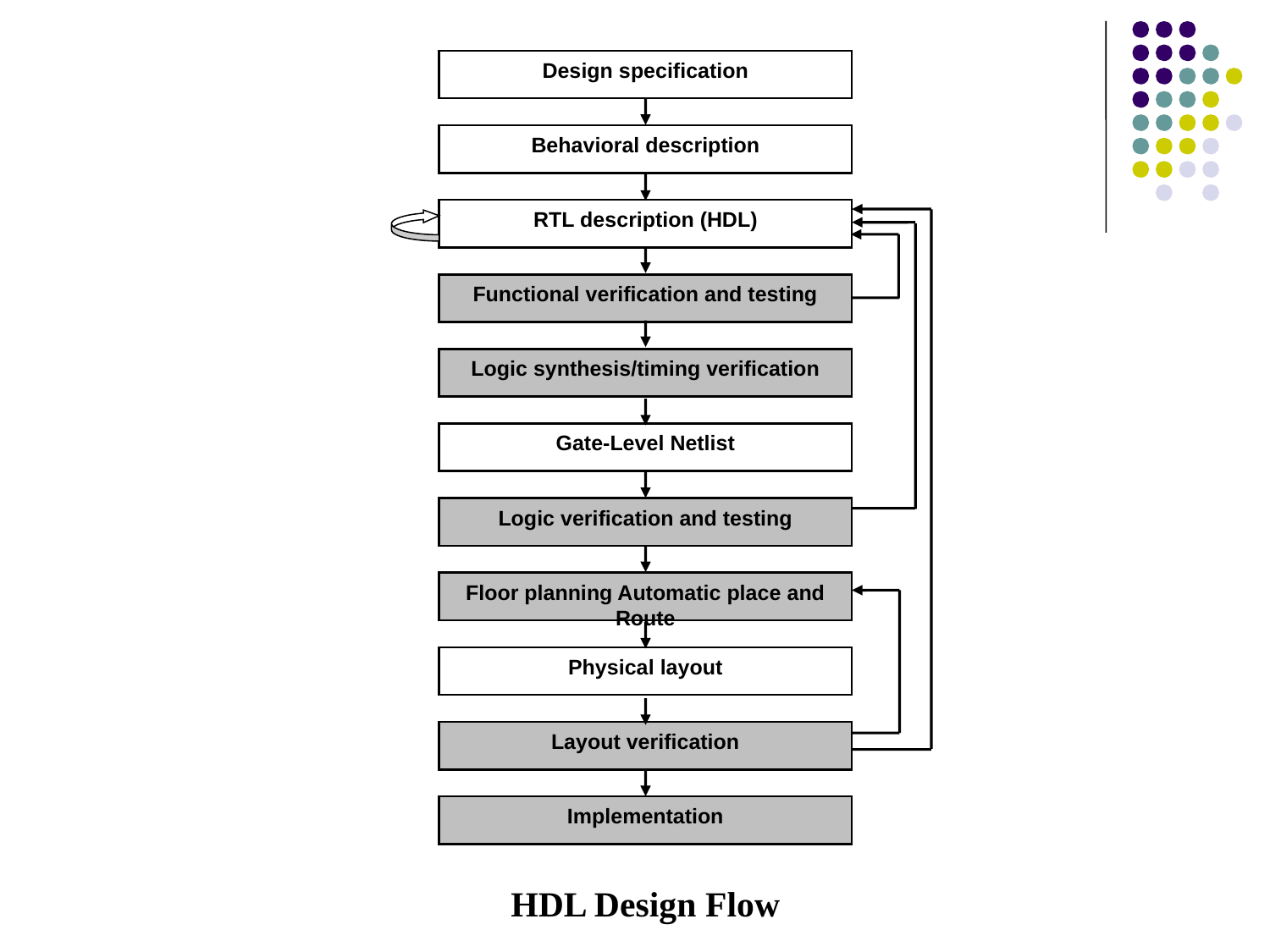

Design specification

Behavioral description

RTL description (HDL)

Functional verification and testing

Logic synthesis/timing verification

Gate-Level Netlist

Logic verification and testing

Floor planning Automatic place and Route

Physical layout

Layout verification

Implementation
HDL Design Flow